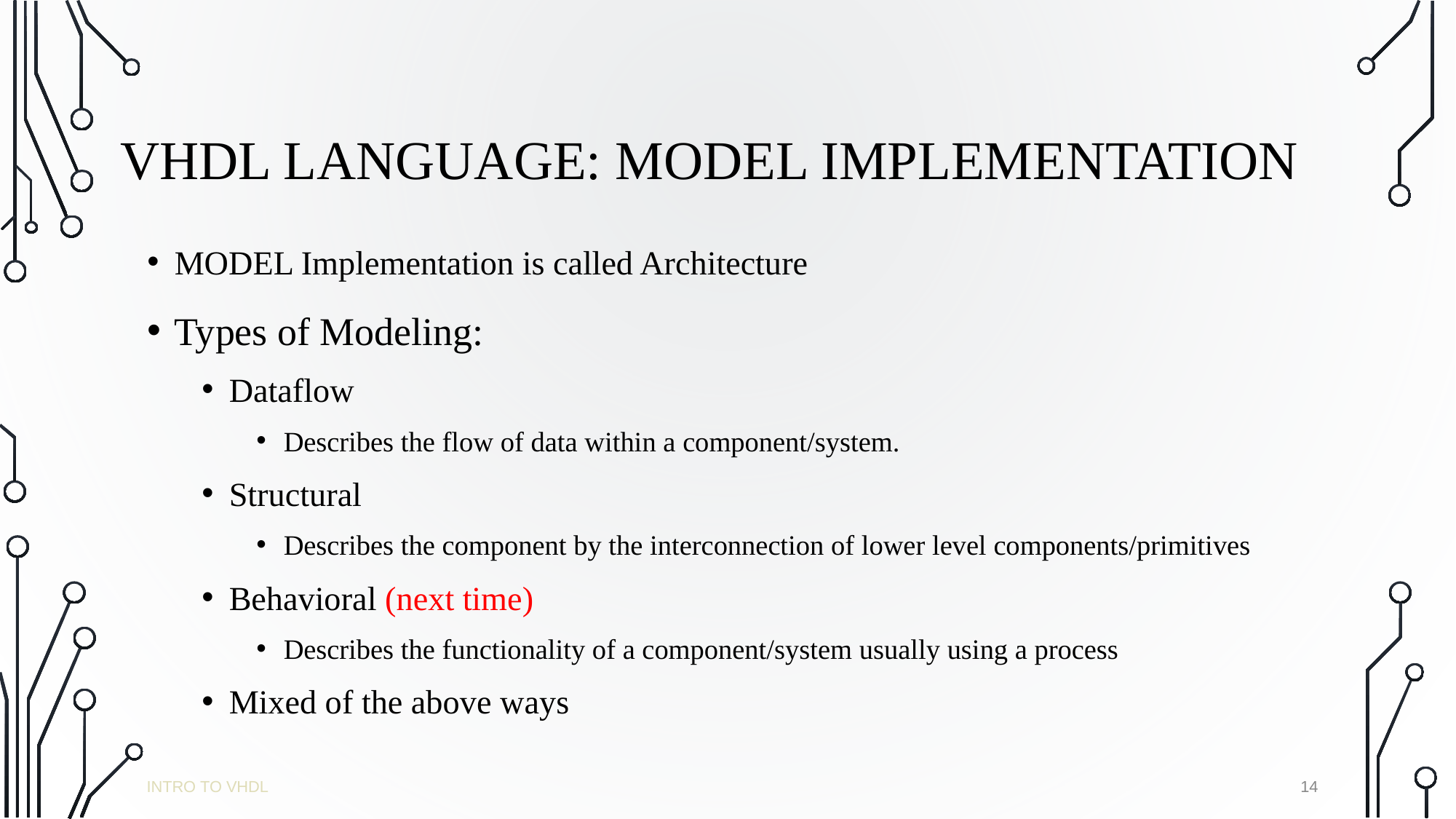

# VHDL LANGUAGE: MODEL IMPLEMENTATION
MODEL Implementation is called Architecture
Types of Modeling:
Dataflow
Describes the flow of data within a component/system.
Structural
Describes the component by the interconnection of lower level components/primitives
Behavioral (next time)
Describes the functionality of a component/system usually using a process
Mixed of the above ways

14
INTRO TO VHDL